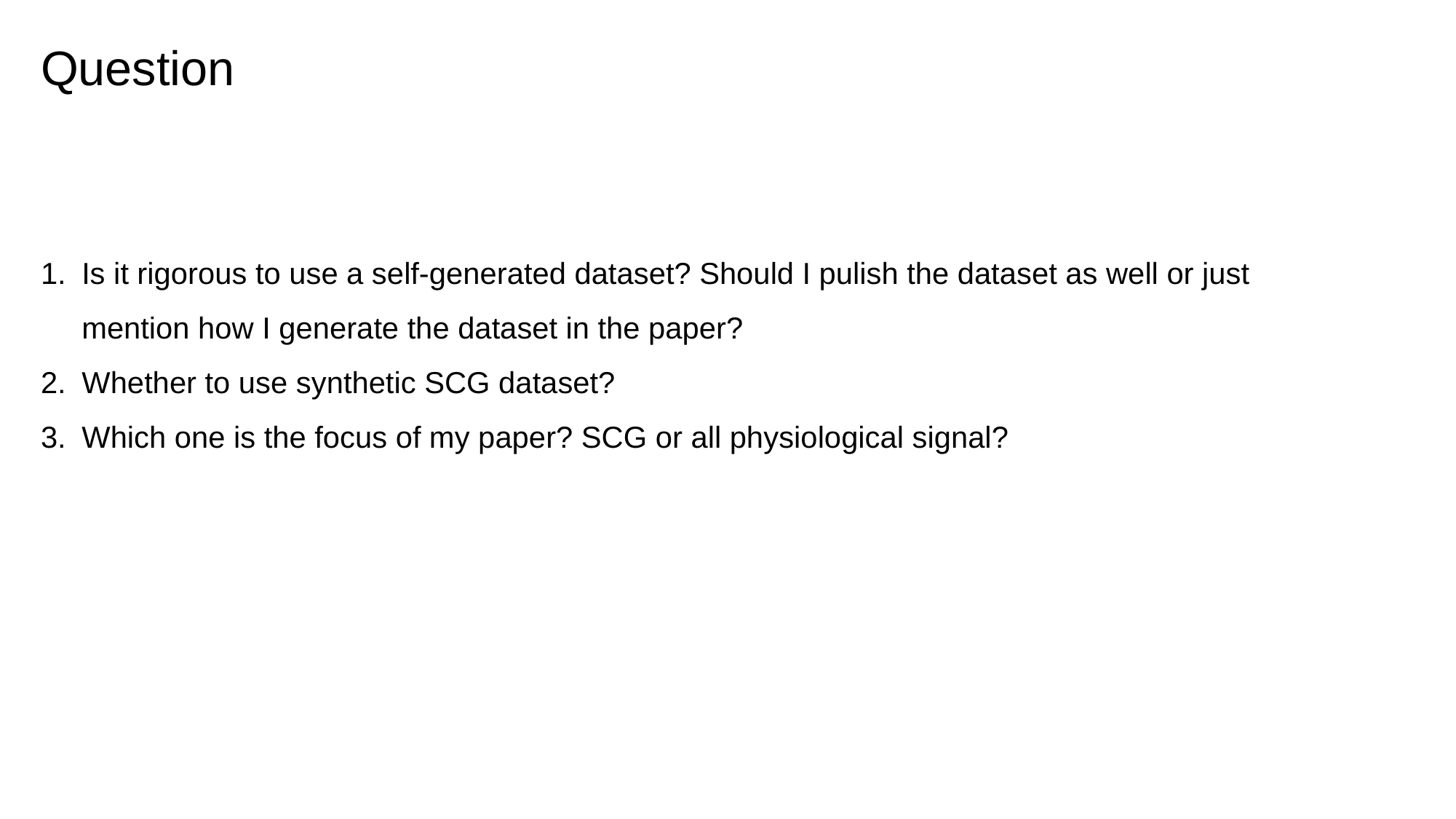

Question
Is it rigorous to use a self-generated dataset? Should I pulish the dataset as well or just mention how I generate the dataset in the paper?
Whether to use synthetic SCG dataset?
Which one is the focus of my paper? SCG or all physiological signal?